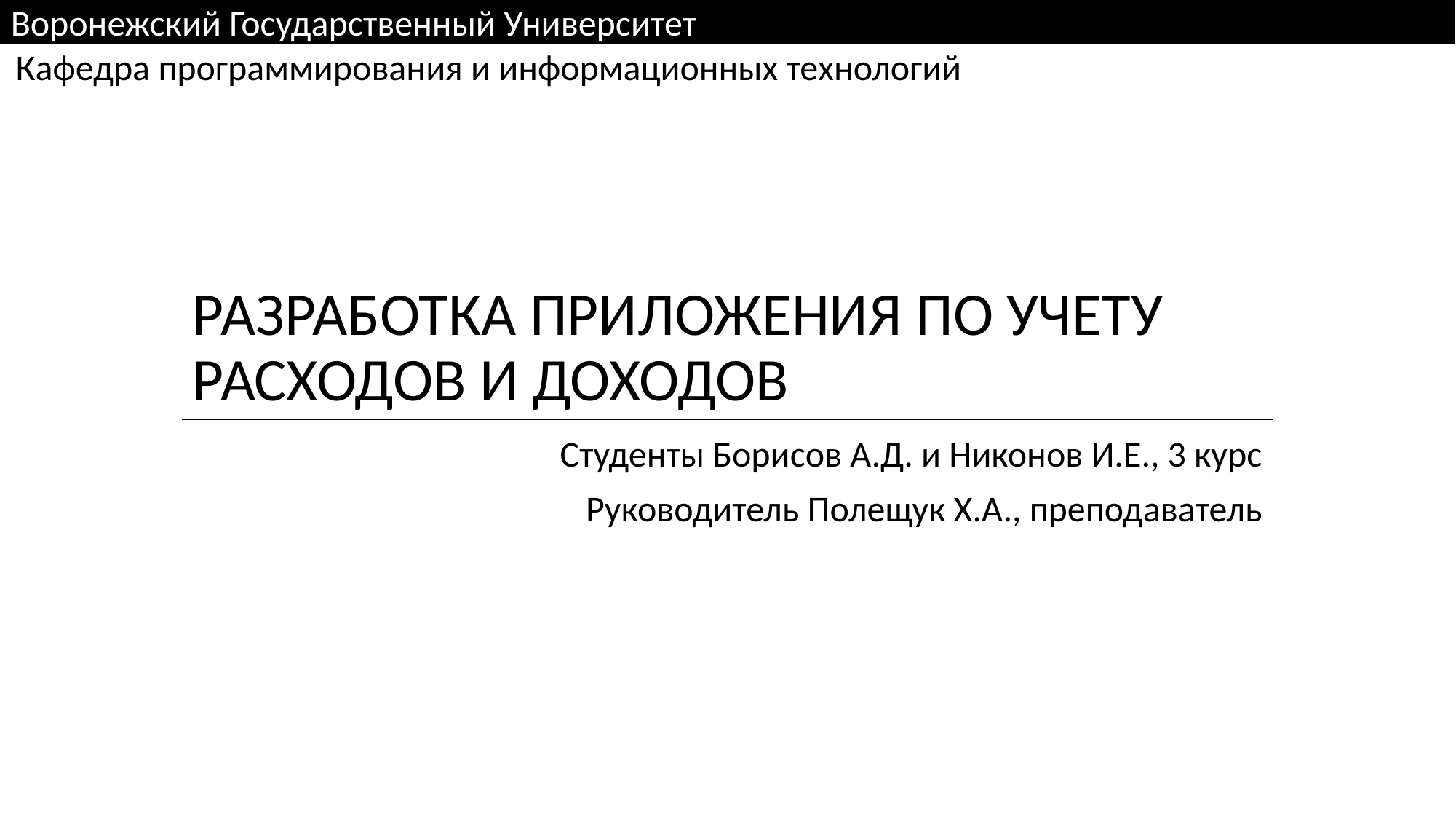

Воронежский Государственный Университет
Кафедра программирования и информационных технологий
# Разработка приложения по учету расходов и доходов
Студенты Борисов А.Д. и Никонов И.Е., 3 курс
Руководитель Полещук Х.А., преподаватель